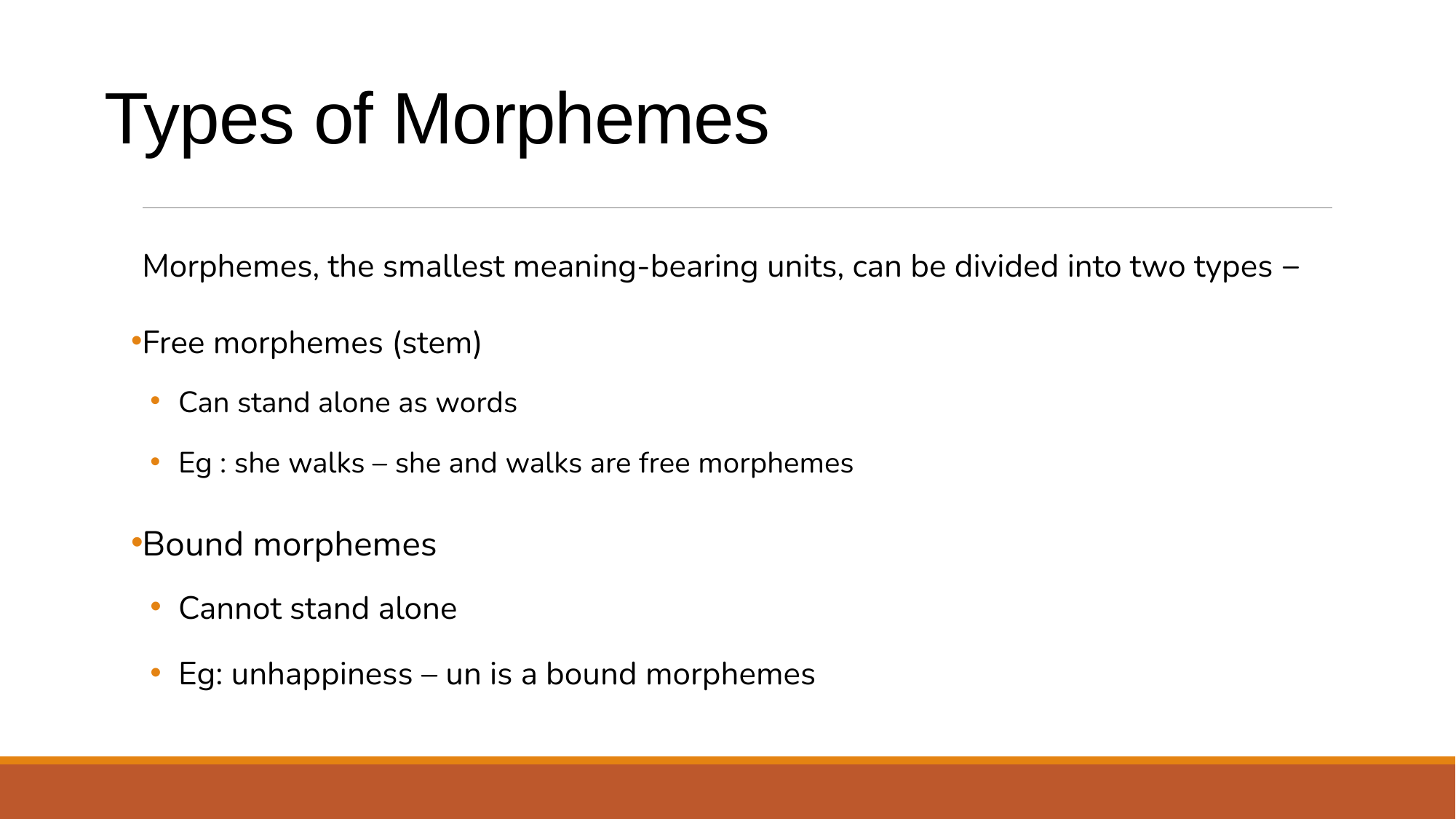

# Types of Morphemes
Morphemes, the smallest meaning-bearing units, can be divided into two types −
Free morphemes (stem)
Can stand alone as words
Eg : she walks – she and walks are free morphemes
Bound morphemes
Cannot stand alone
Eg: unhappiness – un is a bound morphemes